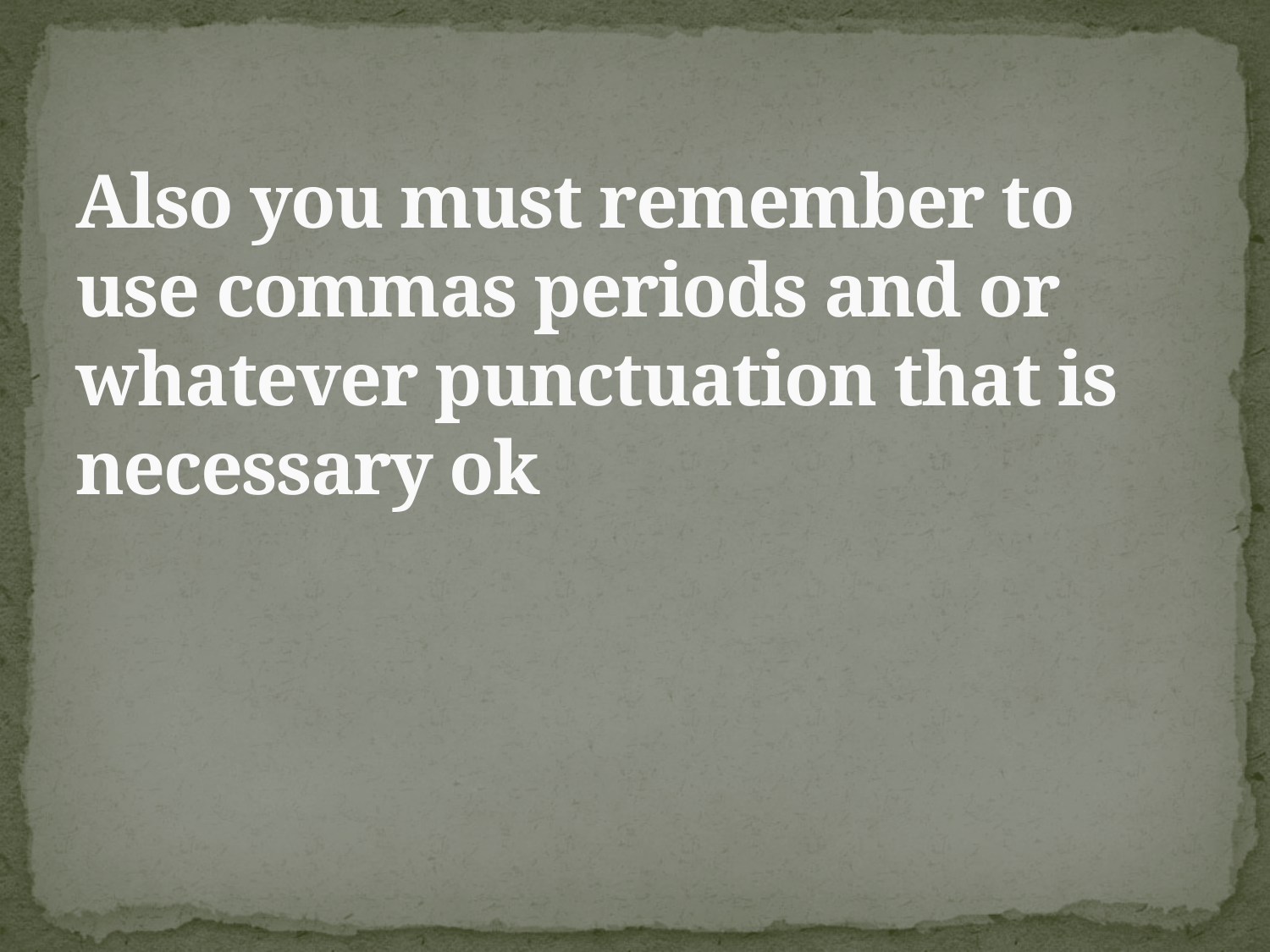

# Also you must remember to use commas periods and or whatever punctuation that is necessary ok